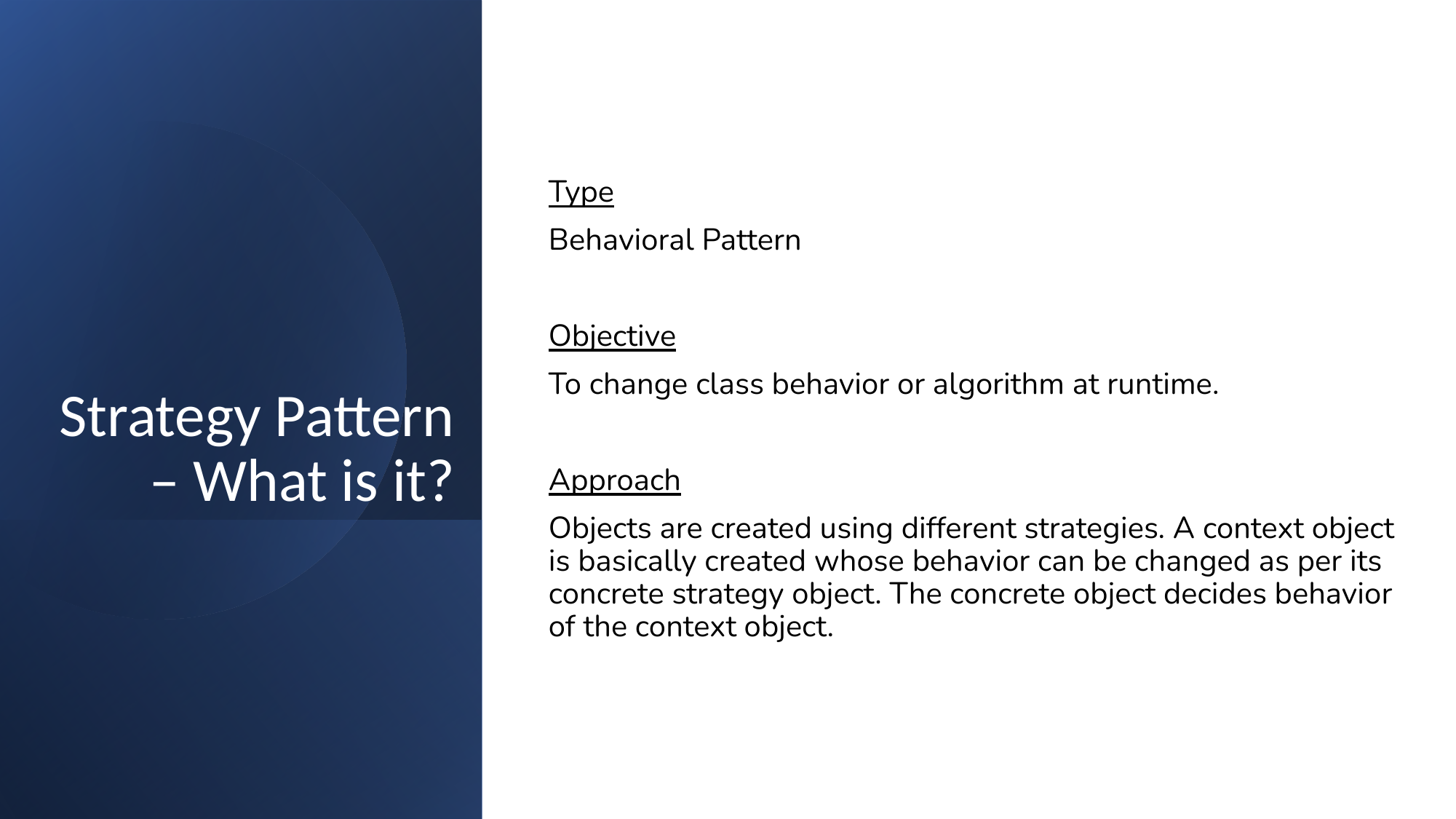

Type
Behavioral Pattern

Objective
To change class behavior or algorithm at runtime.

Approach
Objects are created using different strategies. A context object is basically created whose behavior can be changed as per its concrete strategy object. The concrete object decides behavior of the context object.
# Strategy Pattern – What is it?